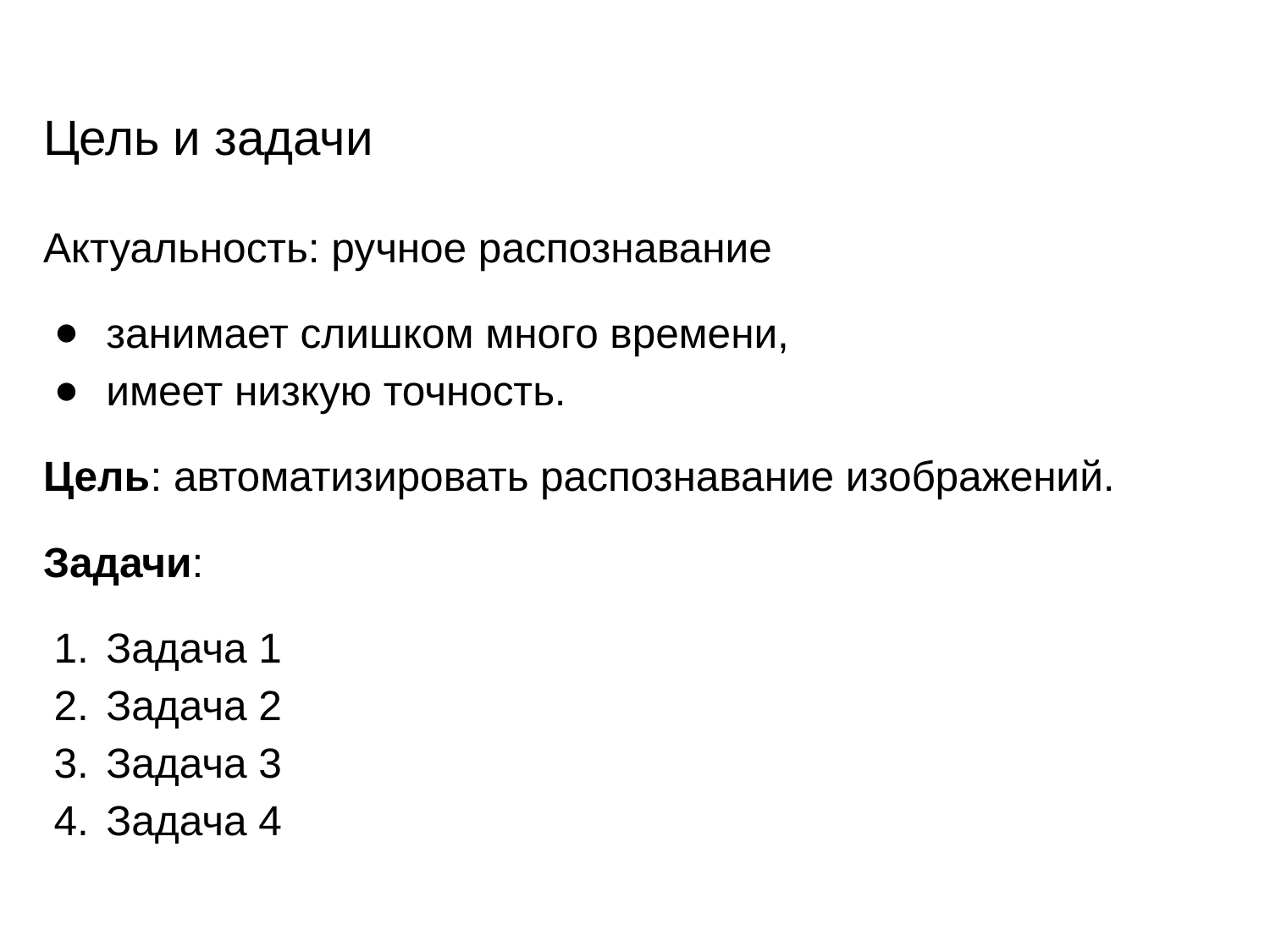

# Цель и задачи
Актуальность: ручное распознавание
занимает слишком много времени,
имеет низкую точность.
Цель: автоматизировать распознавание изображений.
Задачи:
Задача 1
Задача 2
Задача 3
Задача 4